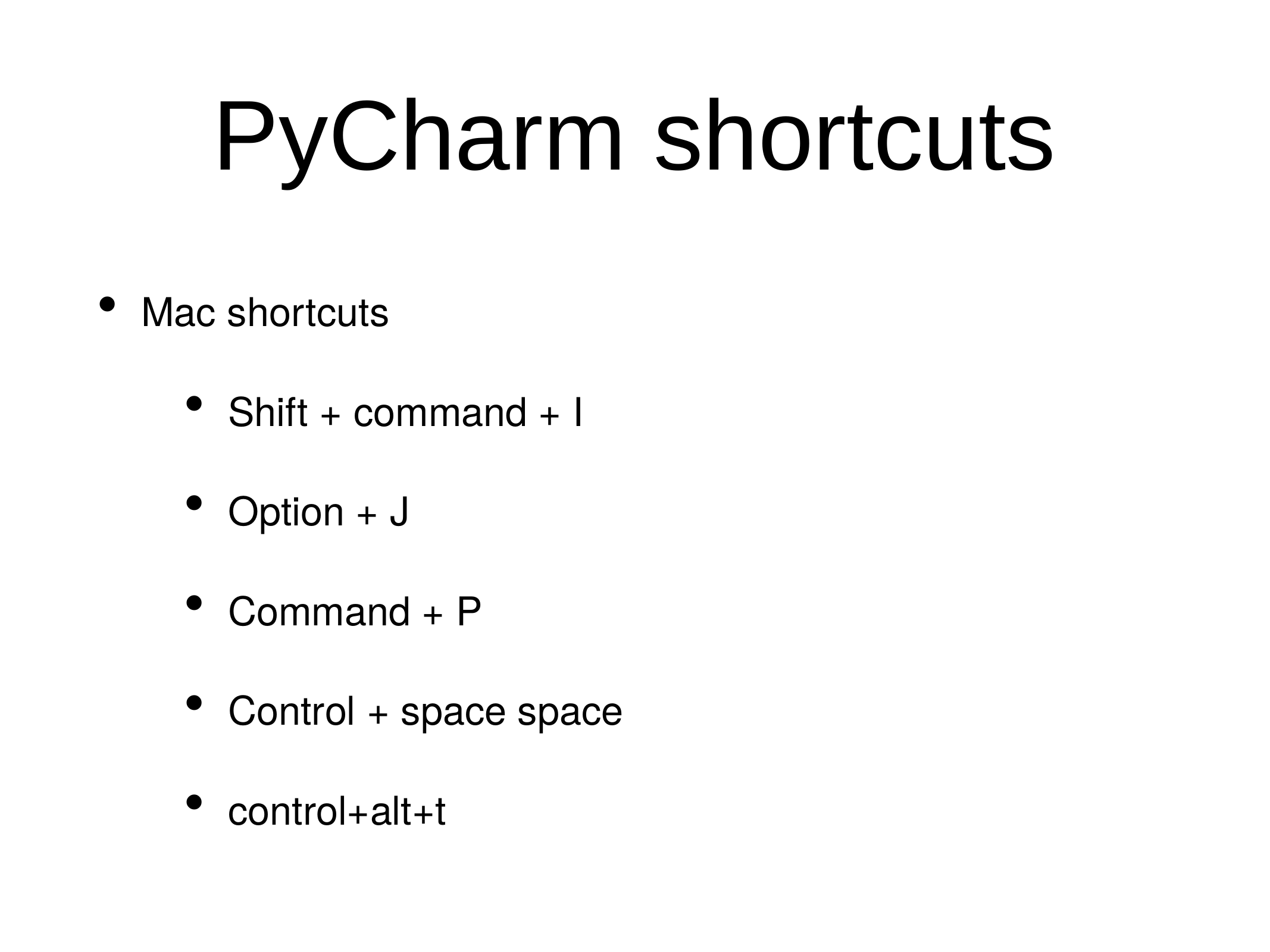

# PyCharm shortcuts
Mac shortcuts
Shift + command + I
Option + J
Command + P
Control + space space
control+alt+t